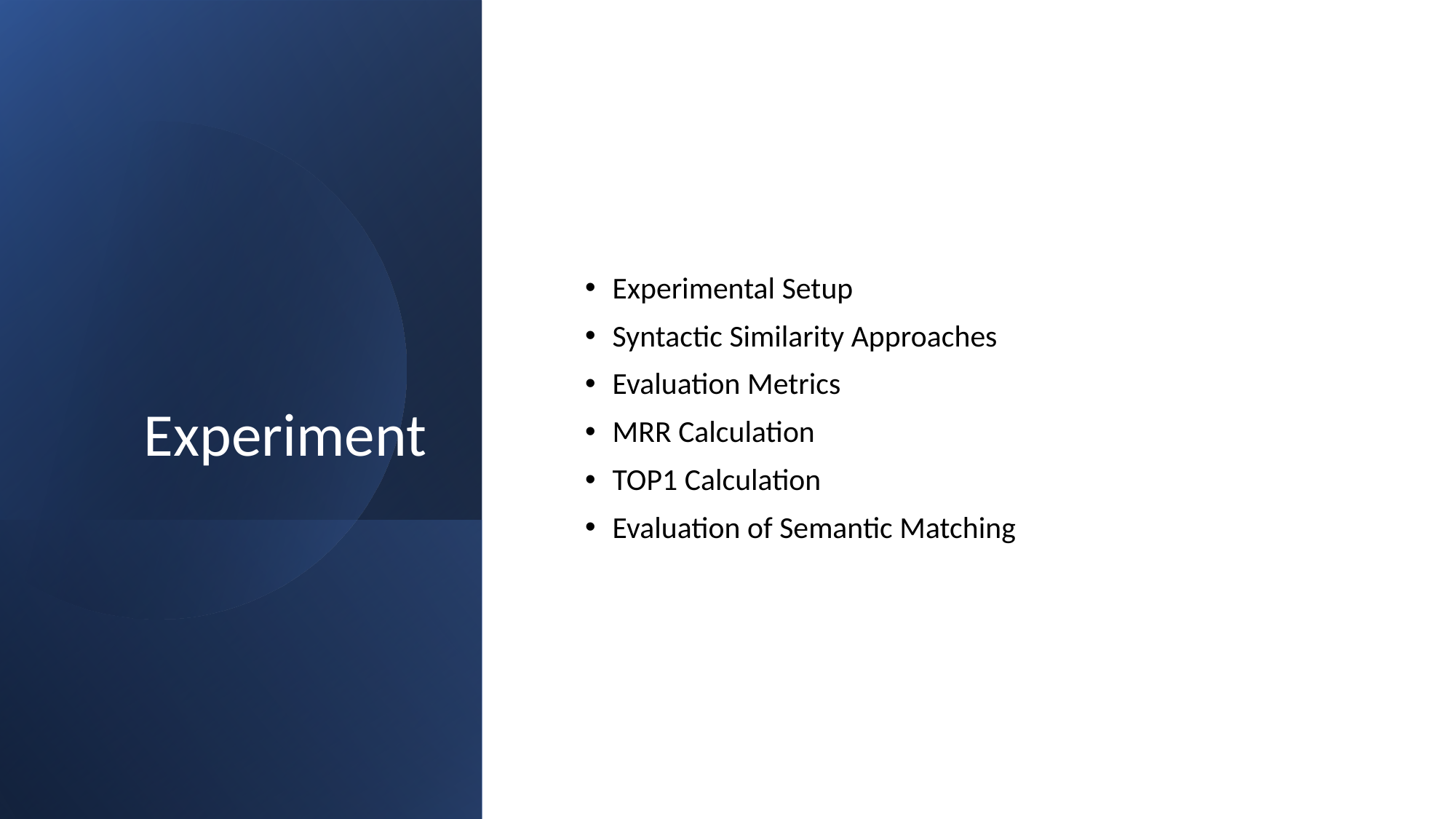

# Experiment
Experimental Setup
Syntactic Similarity Approaches
Evaluation Metrics
MRR Calculation
TOP1 Calculation
Evaluation of Semantic Matching